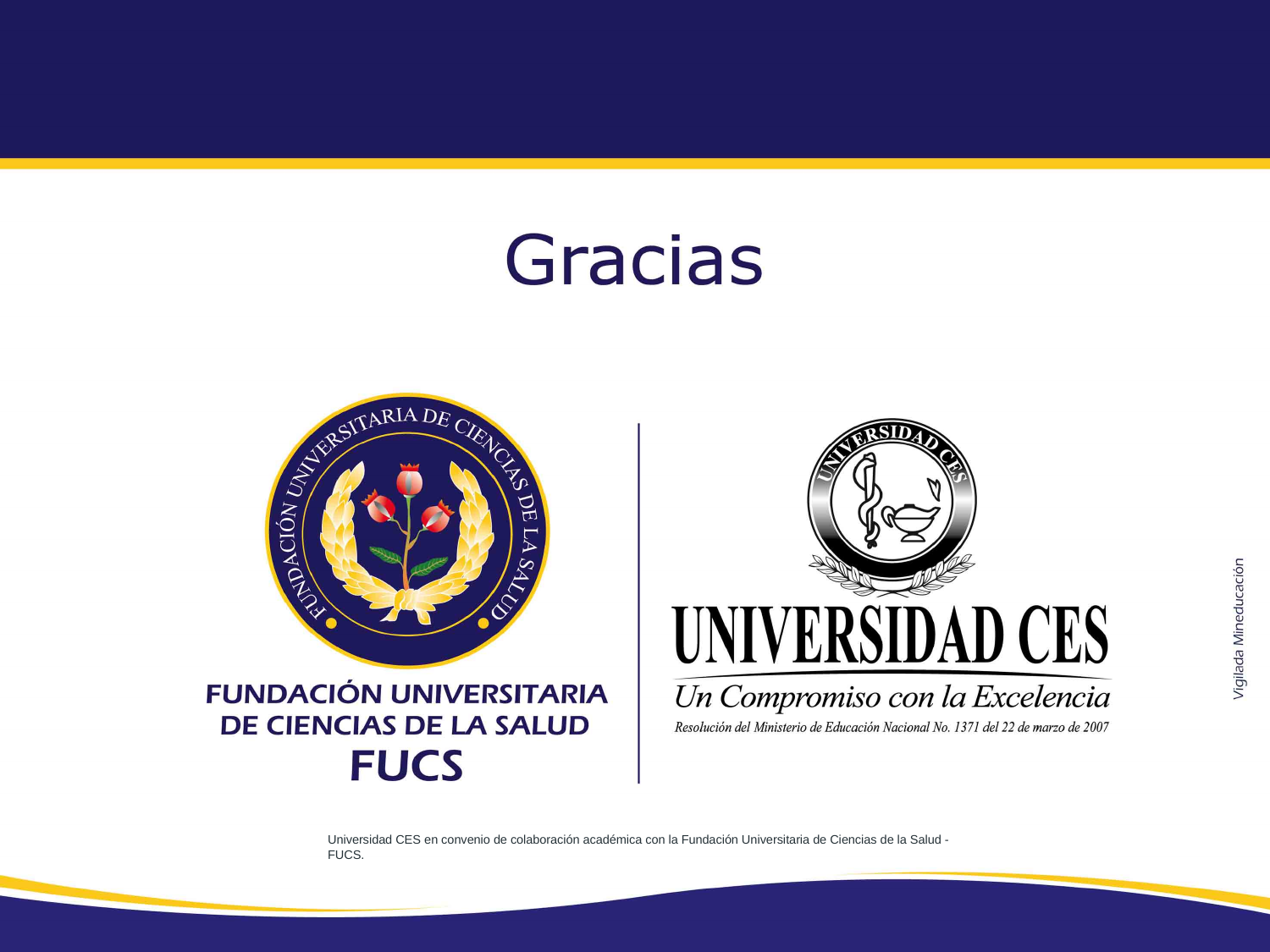

Universidad CES en convenio de colaboración académica con la Fundación Universitaria de Ciencias de la Salud - FUCS.